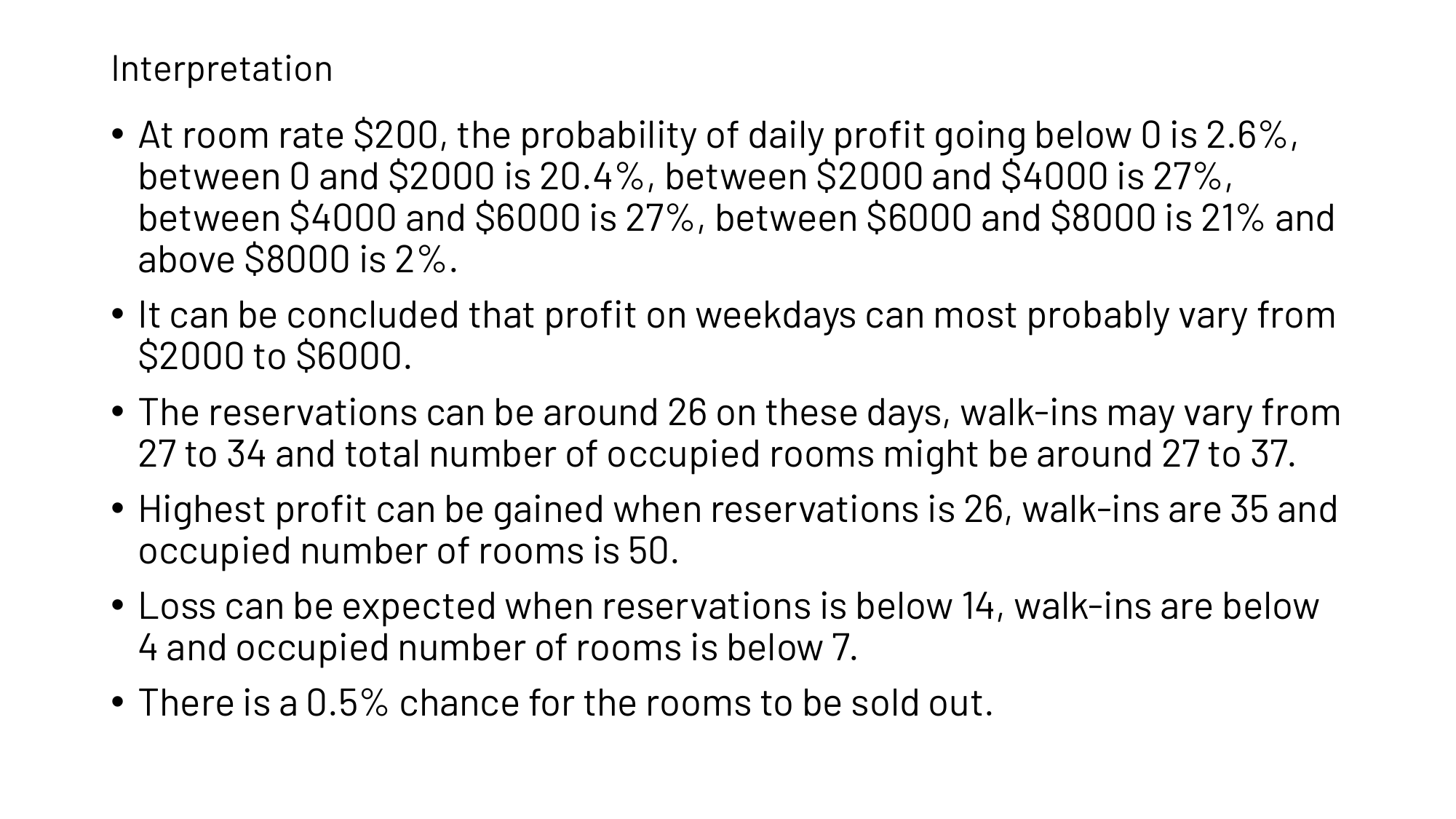

# Interpretation
At room rate $200, the probability of daily profit going below 0 is 2.6%, between 0 and $2000 is 20.4%, between $2000 and $4000 is 27%, between $4000 and $6000 is 27%, between $6000 and $8000 is 21% and above $8000 is 2%.
It can be concluded that profit on weekdays can most probably vary from $2000 to $6000.
The reservations can be around 26 on these days, walk-ins may vary from 27 to 34 and total number of occupied rooms might be around 27 to 37.
Highest profit can be gained when reservations is 26, walk-ins are 35 and occupied number of rooms is 50.
Loss can be expected when reservations is below 14, walk-ins are below 4 and occupied number of rooms is below 7.
There is a 0.5% chance for the rooms to be sold out.